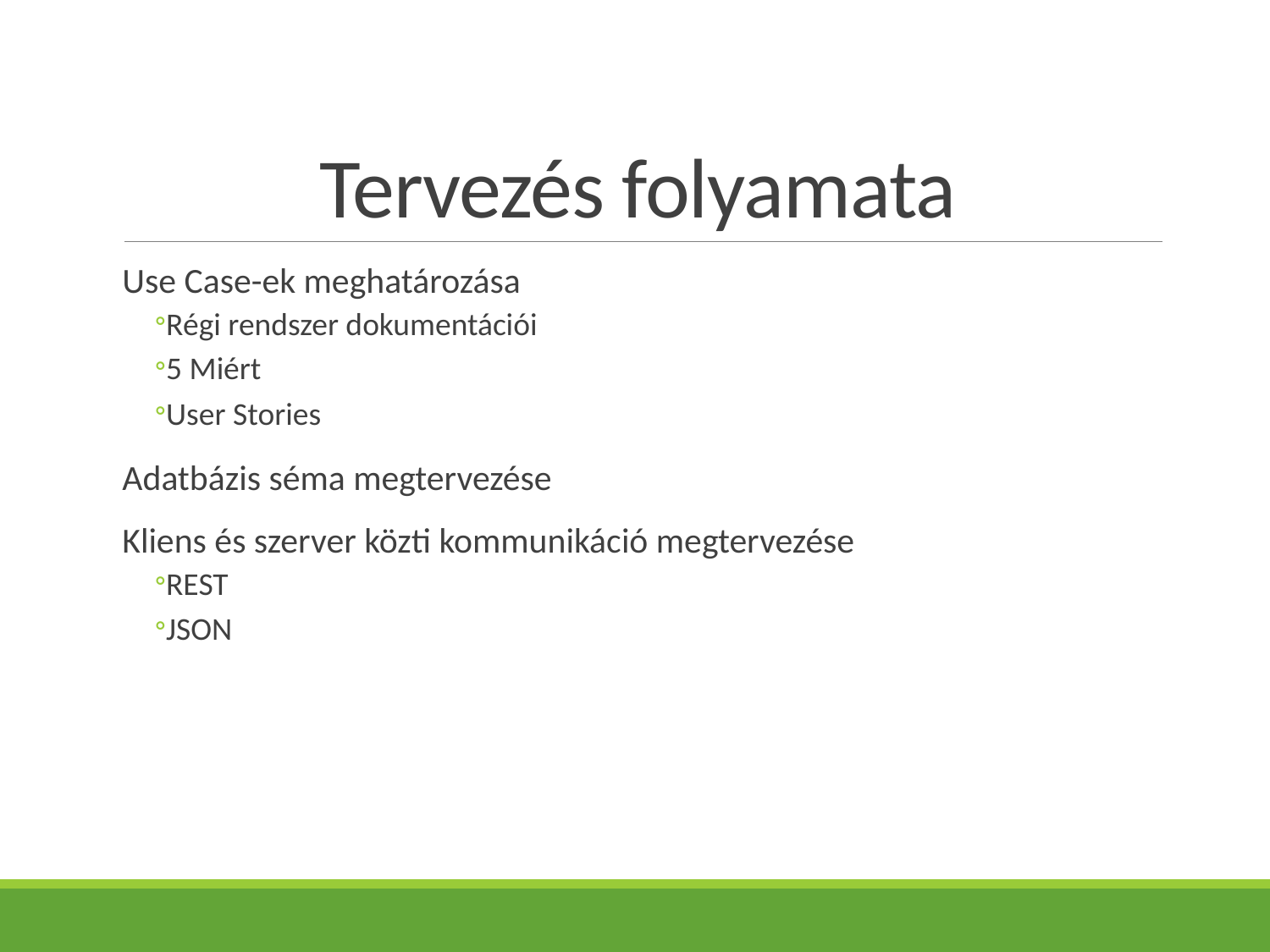

# Tervezés folyamata
Use Case-ek meghatározása
Régi rendszer dokumentációi
5 Miért
User Stories
Adatbázis séma megtervezése
Kliens és szerver közti kommunikáció megtervezése
REST
JSON